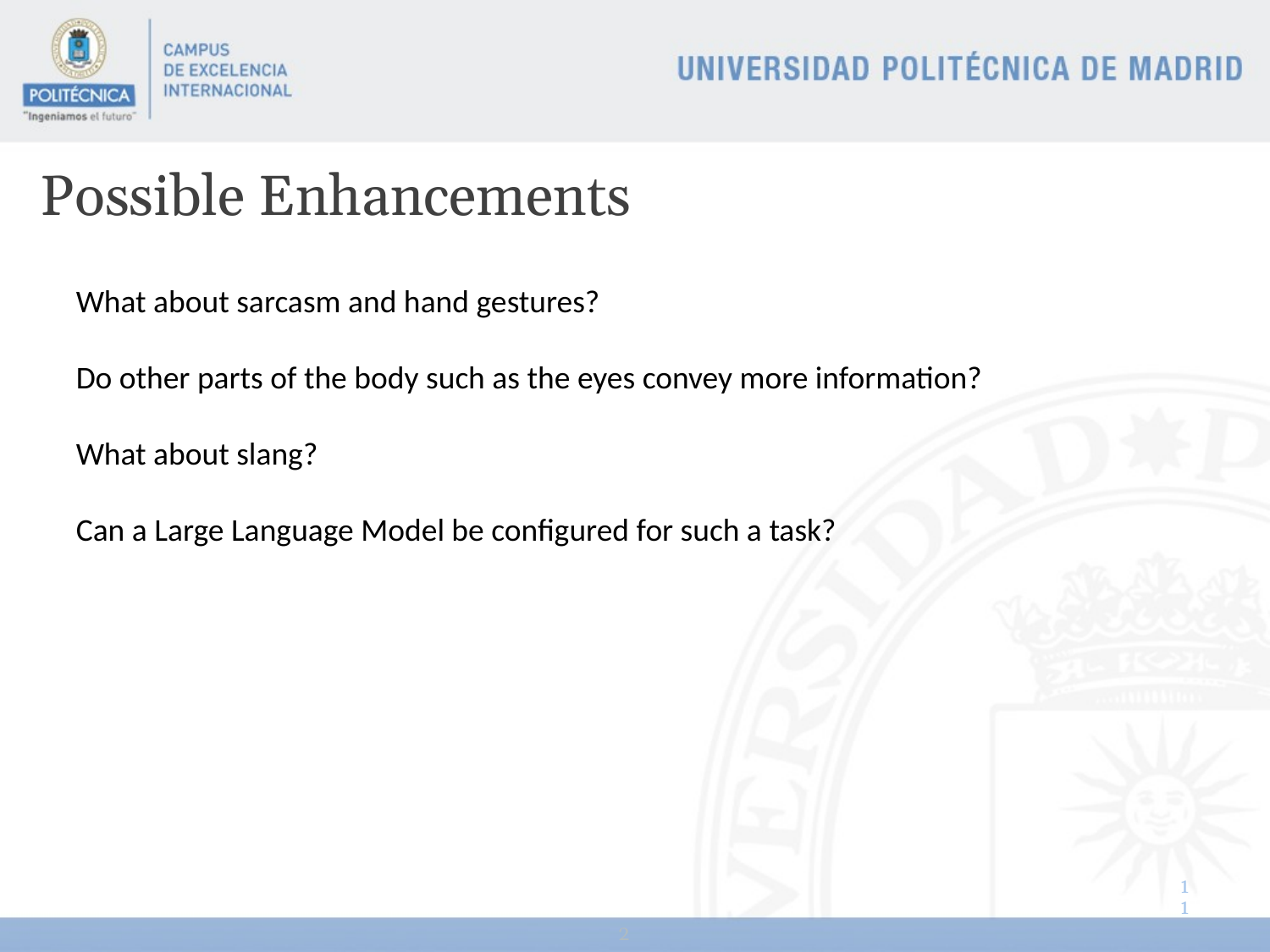

# Possible Enhancements
What about sarcasm and hand gestures?

Do other parts of the body such as the eyes convey more information?

What about slang?

Can a Large Language Model be configured for such a task?
11
2